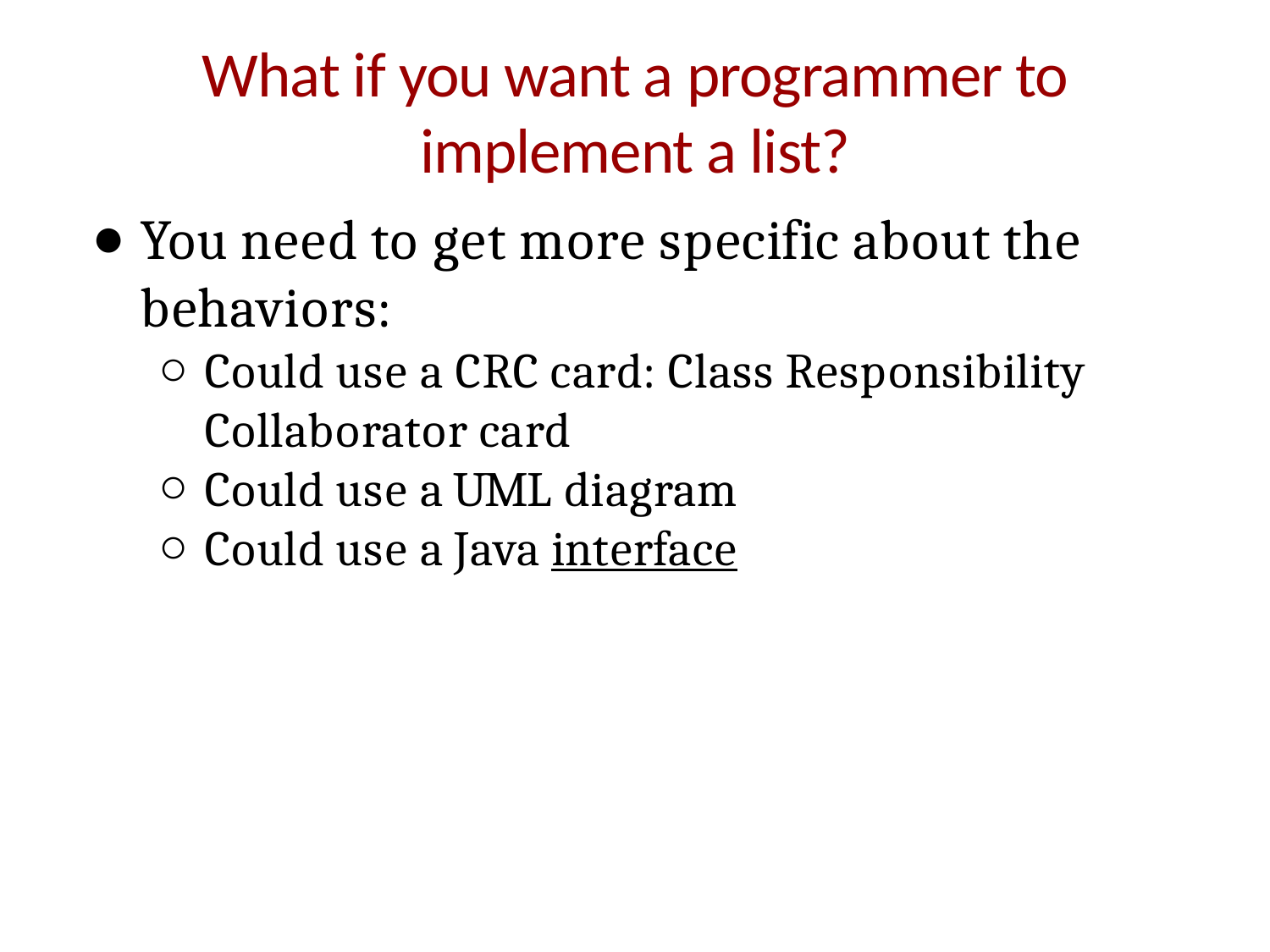

# What if you want a programmer to implement a list?
You need to get more specific about the behaviors:
Could use a CRC card: Class Responsibility Collaborator card
Could use a UML diagram
Could use a Java interface